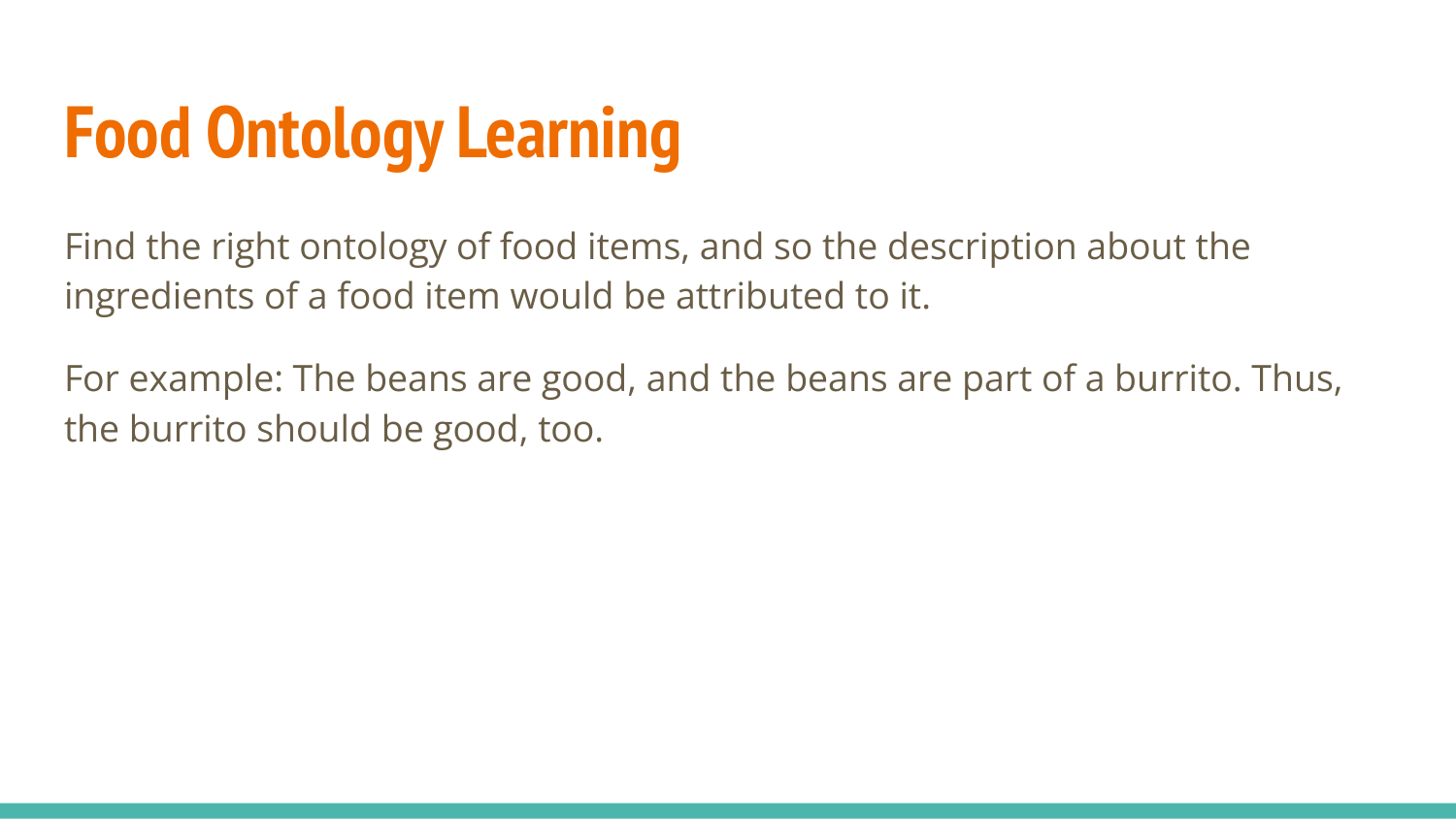

# Food Ontology Learning
Find the right ontology of food items, and so the description about the ingredients of a food item would be attributed to it.
For example: The beans are good, and the beans are part of a burrito. Thus, the burrito should be good, too.